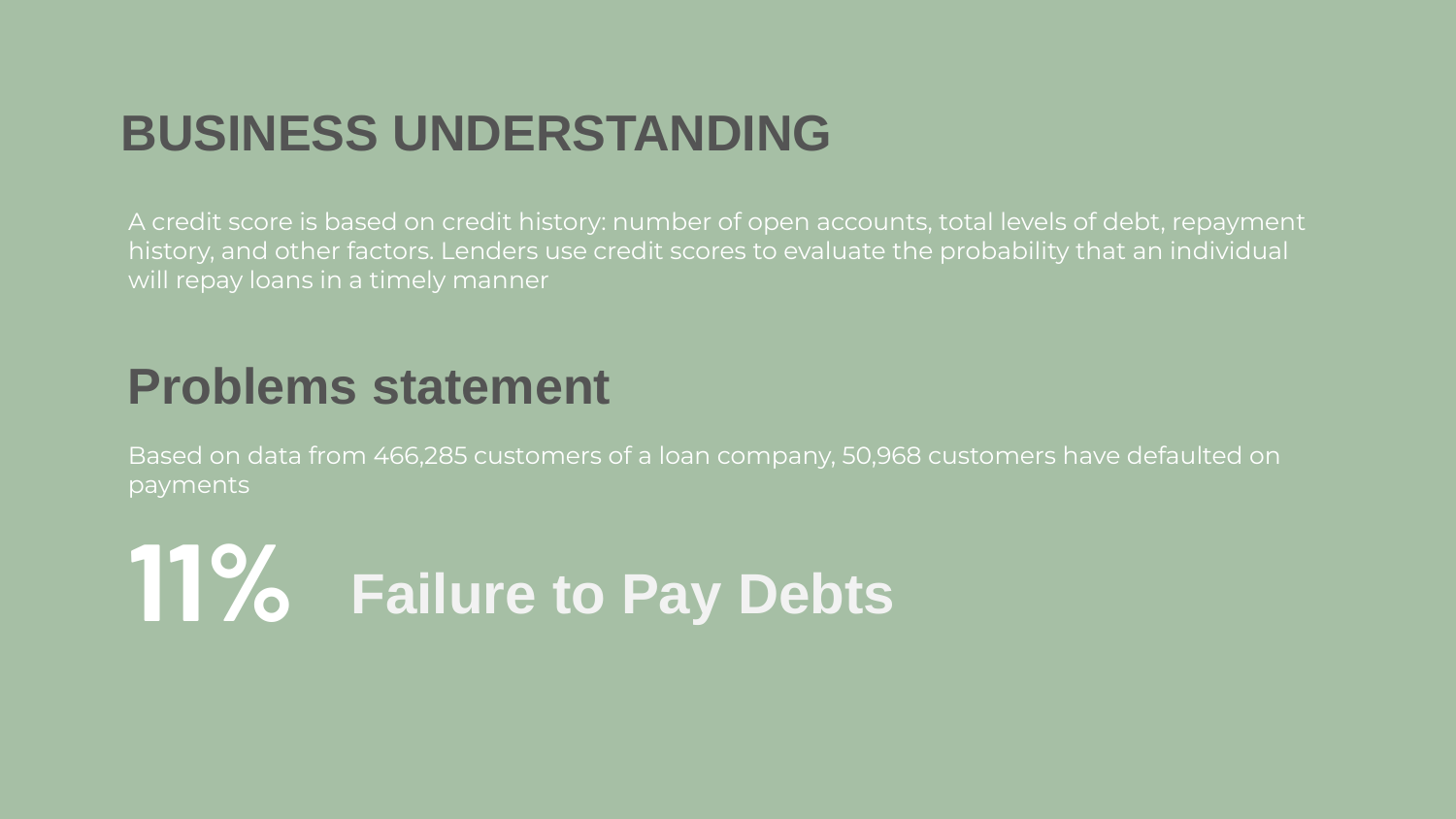

# BUSINESS UNDERSTANDING
A credit score is based on credit history: number of open accounts, total levels of debt, repayment history, and other factors. Lenders use credit scores to evaluate the probability that an individual will repay loans in a timely manner
Problems statement
Based on data from 466,285 customers of a loan company, 50,968 customers have defaulted on payments
11%
Failure to Pay Debts